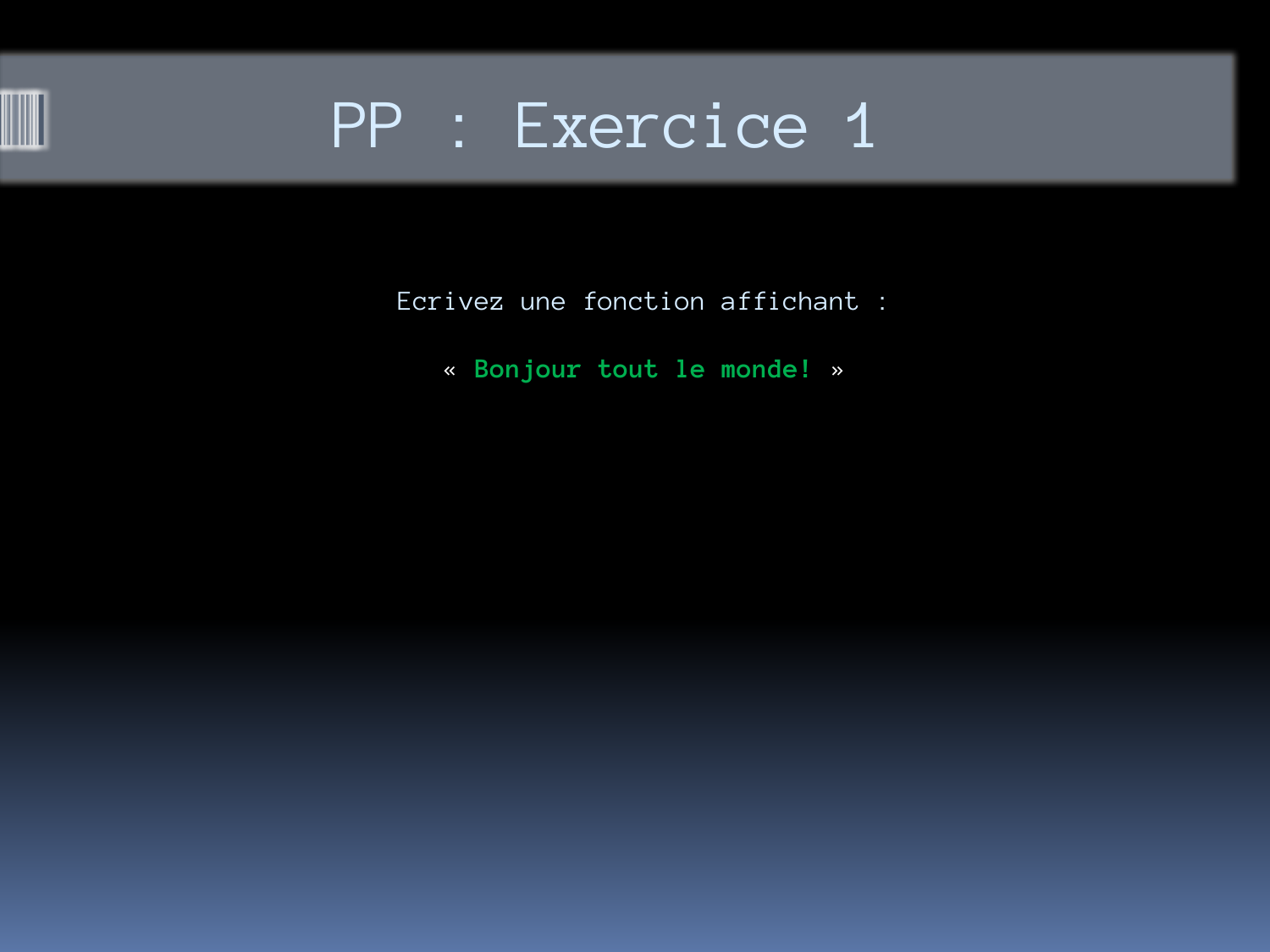

# PP : Exercice 1
Ecrivez une fonction affichant :
« Bonjour tout le monde! »